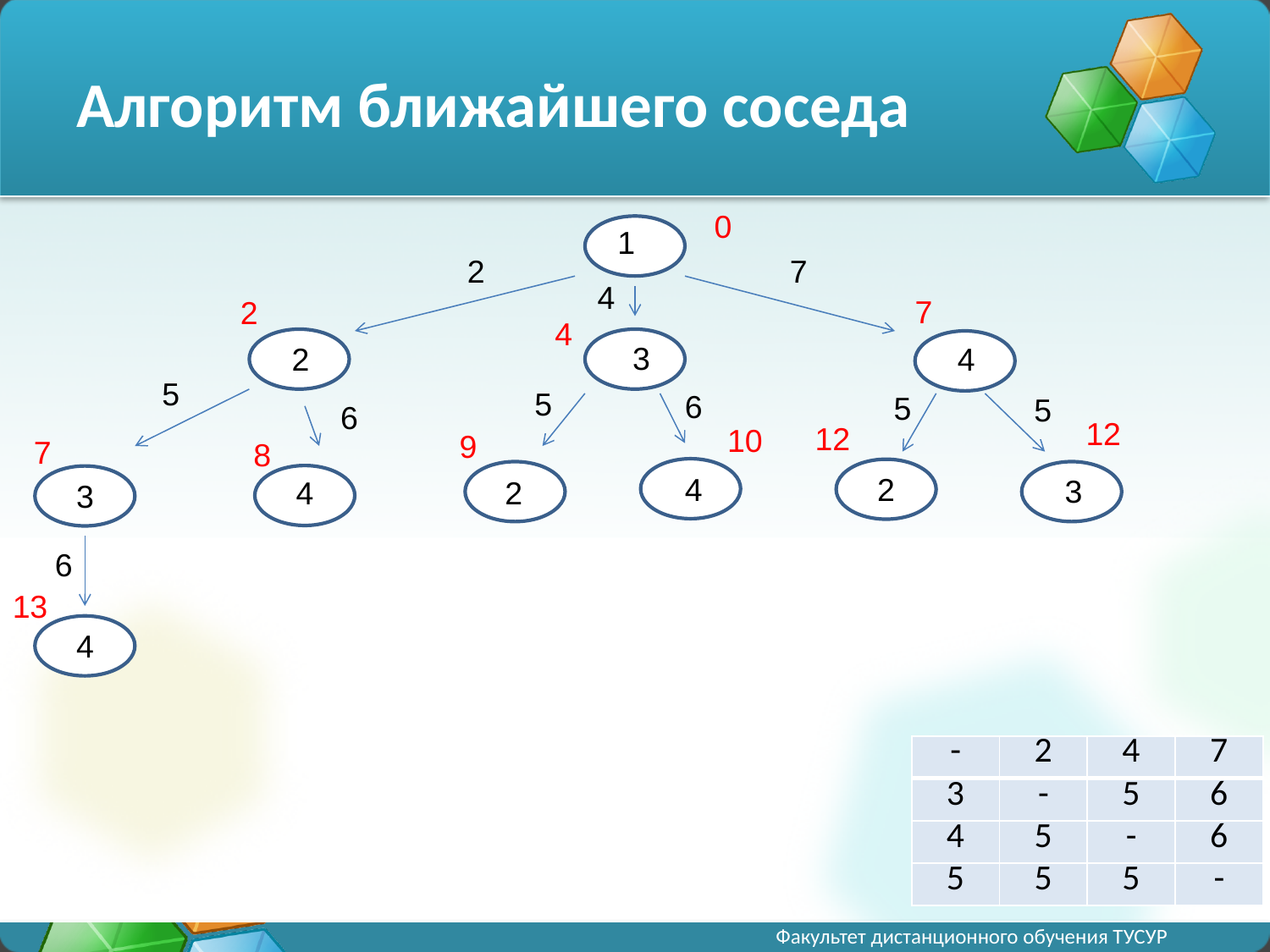

# Алгоритм ближайшего соседа
0

1
2
7
4
7
2
4

3
2
4
5
5
6
5
5
6
12
12
10
9
7
8

4
2

3

4
2
3
6
13

4
| - | 2 | 4 | 7 |
| --- | --- | --- | --- |
| 3 | - | 5 | 6 |
| 4 | 5 | - | 6 |
| 5 | 5 | 5 | - |